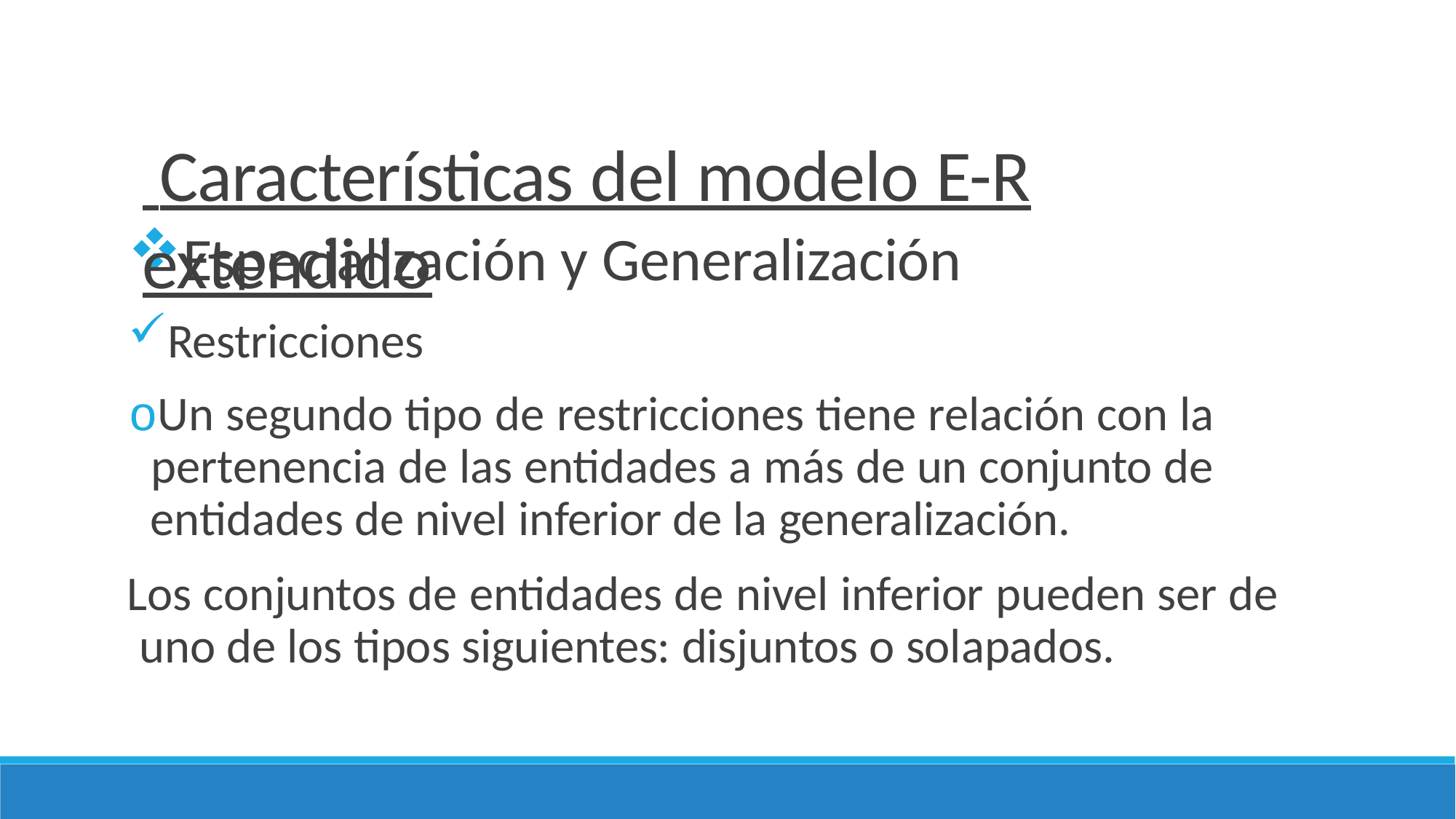

# Características del modelo E-R extendido
Especialización y Generalización
Restricciones
oUn segundo tipo de restricciones tiene relación con la  pertenencia de las entidades a más de un conjunto de  entidades de nivel inferior de la generalización.
Los conjuntos de entidades de nivel inferior pueden ser de  uno de los tipos siguientes: disjuntos o solapados.